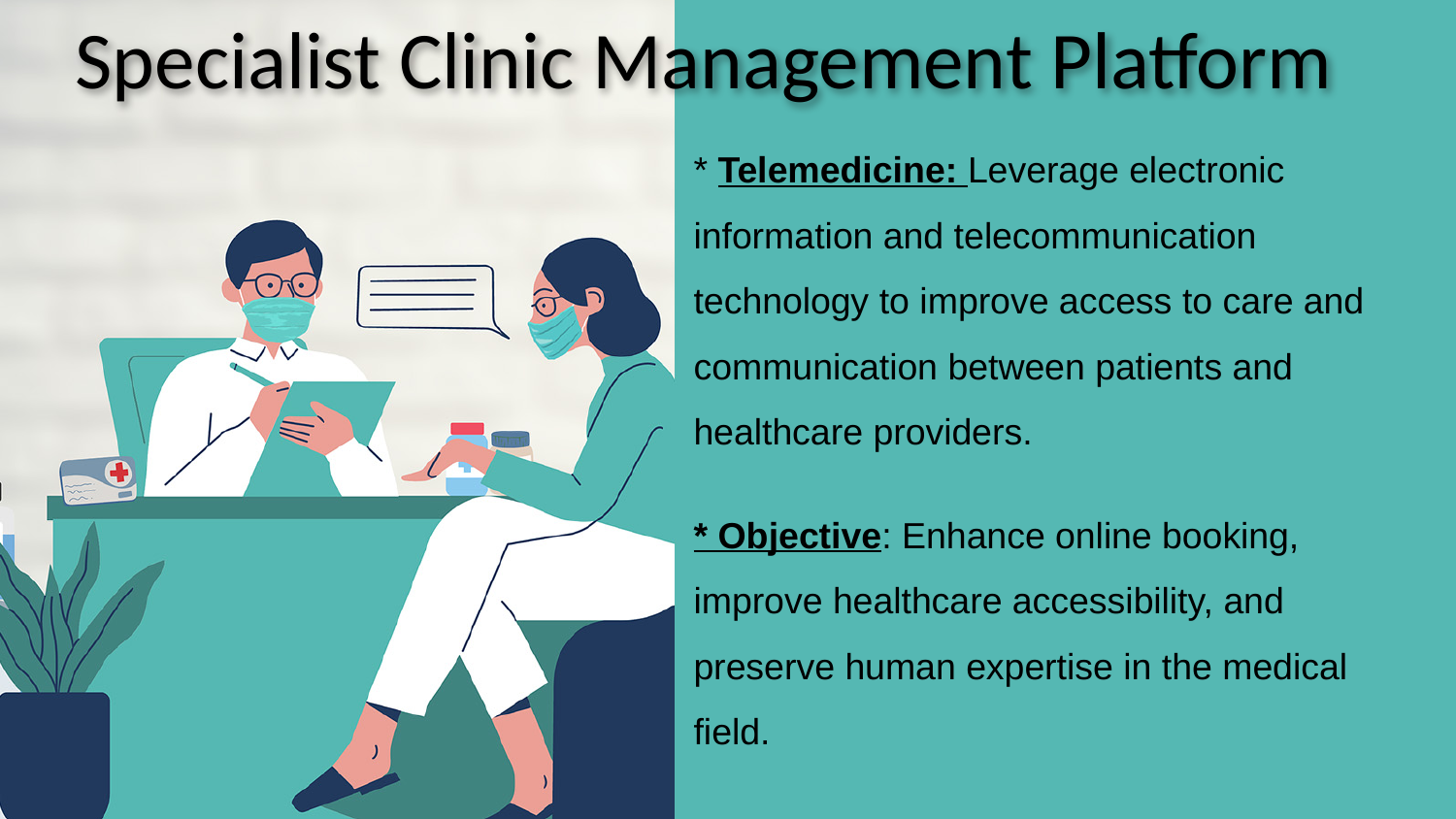

# Specialist Clinic Management Platform
* Telemedicine: Leverage electronic information and telecommunication technology to improve access to care and communication between patients and healthcare providers.
* Objective: Enhance online booking, improve healthcare accessibility, and preserve human expertise in the medical field.